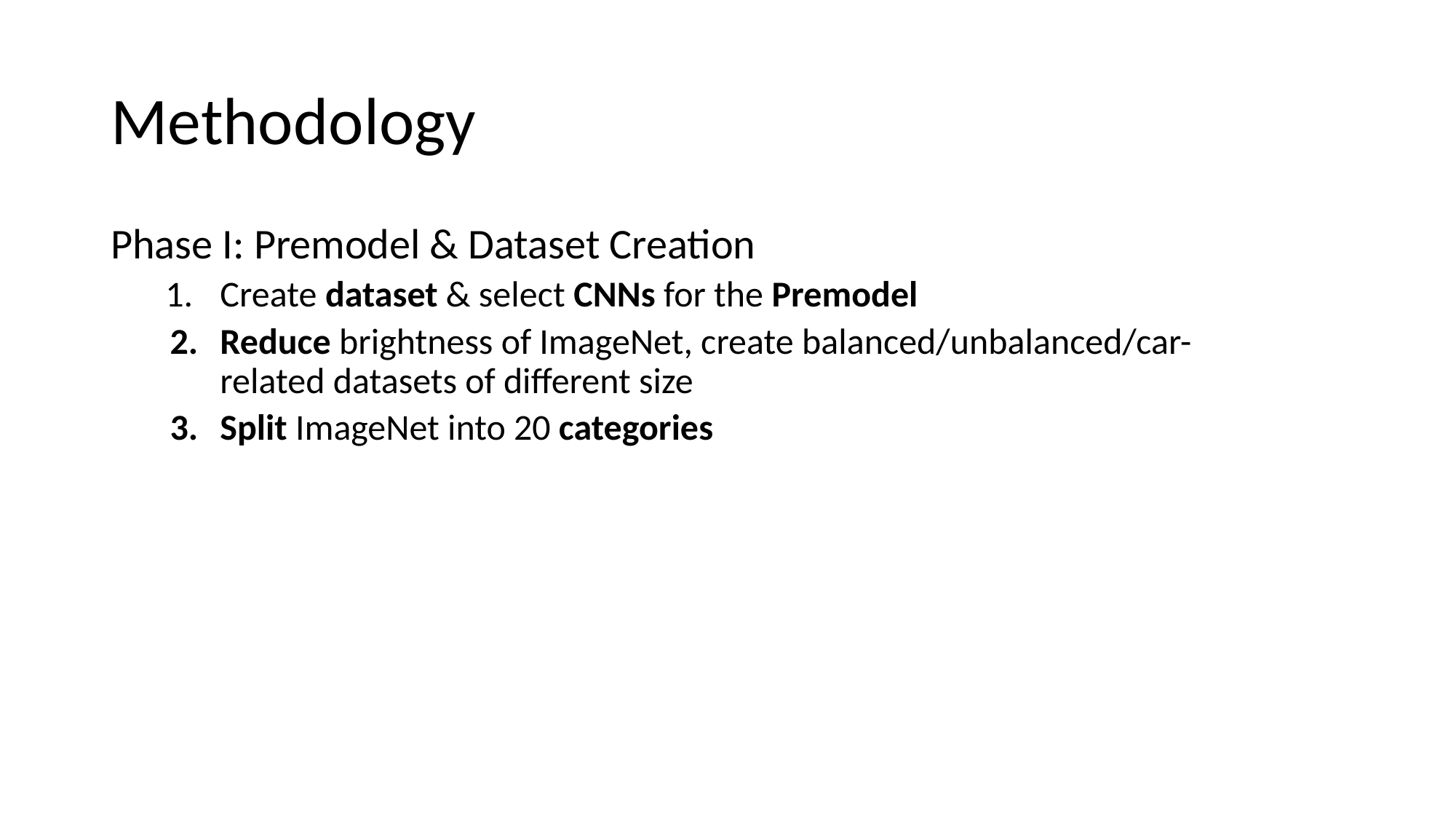

# Methodology
Phase I: Premodel & Dataset Creation
Create dataset & select CNNs for the Premodel
Reduce brightness of ImageNet, create balanced/unbalanced/car-related datasets of different size
Split ImageNet into 20 categories